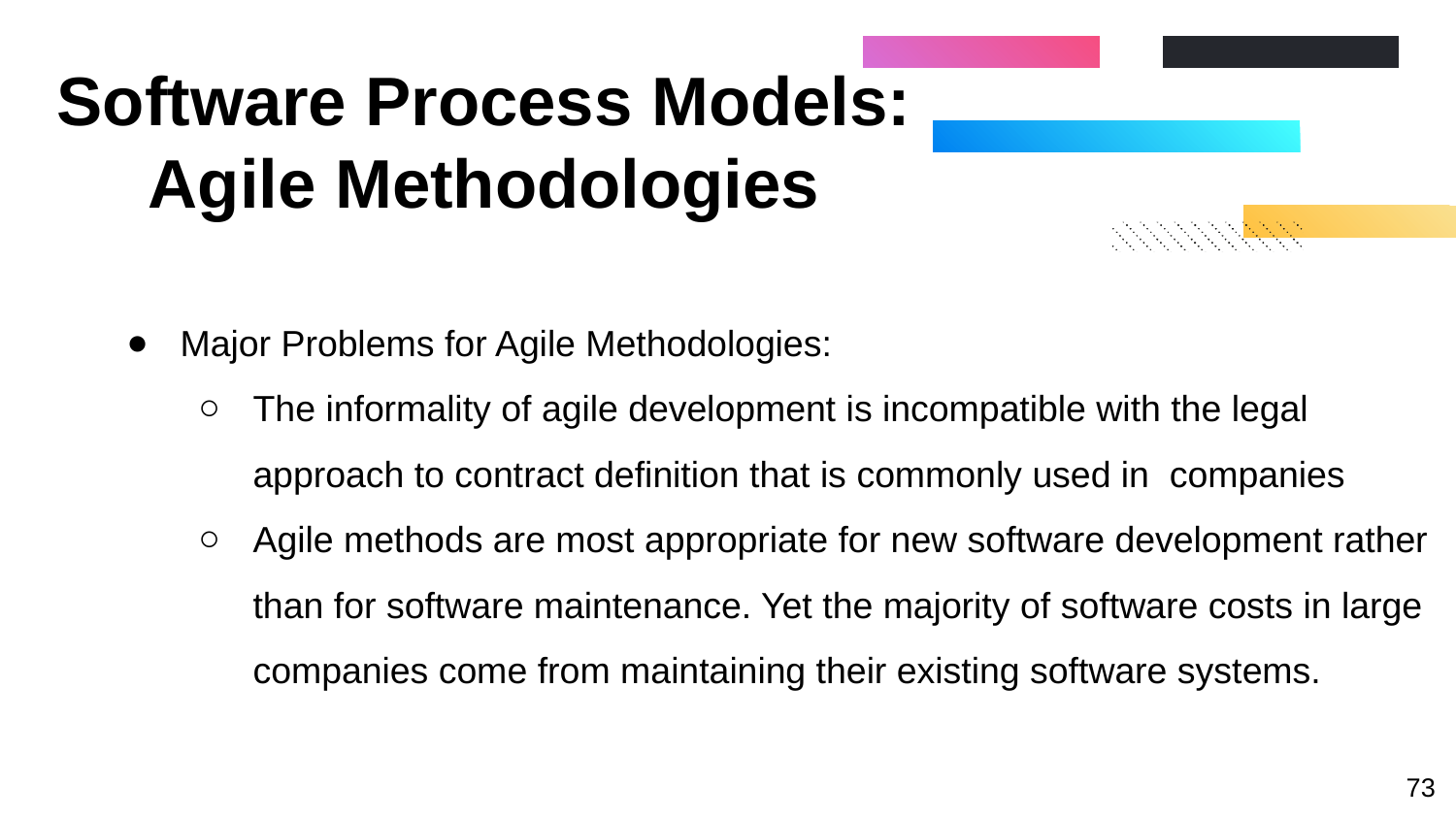

# Software Process Models: Agile Methodologies
Major Problems for Agile Methodologies:
The informality of agile development is incompatible with the legal approach to contract definition that is commonly used in  companies
Agile methods are most appropriate for new software development rather than for software maintenance. Yet the majority of software costs in large companies come from maintaining their existing software systems.

73